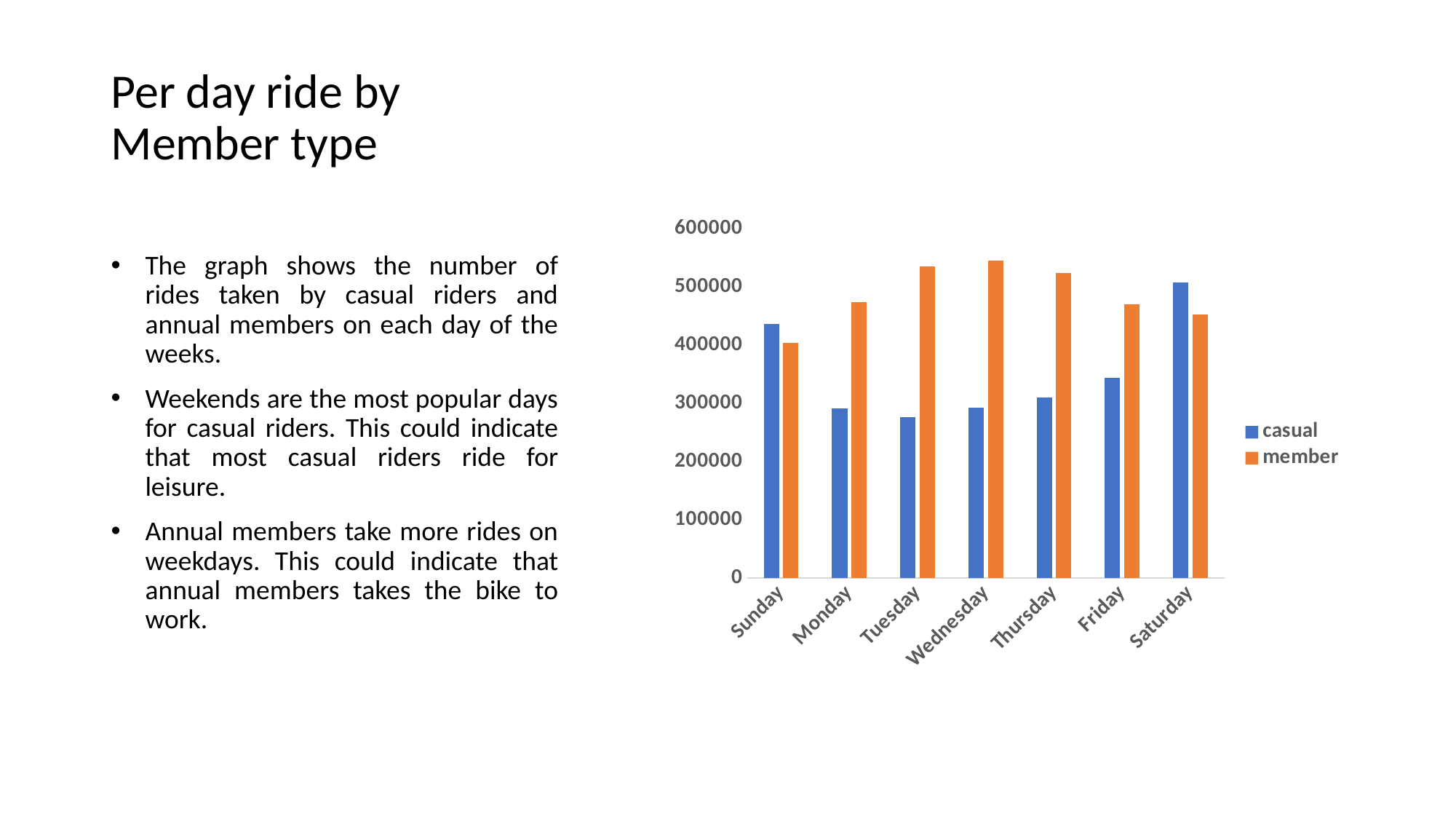

# Per day ride by Member type

### Chart

| Category | casual | member |
|---|---|---|
| Sunday | 436264.0 | 403372.0 |
| Monday | 291165.0 | 473460.0 |
| Tuesday | 276897.0 | 534810.0 |
| Wednesday | 292011.0 | 545412.0 |
| Thursday | 310475.0 | 524201.0 |
| Friday | 344538.0 | 470871.0 |
| Saturday | 508453.0 | 452630.0 |
The graph shows the number of rides taken by casual riders and annual members on each day of the weeks.
Weekends are the most popular days for casual riders. This could indicate that most casual riders ride for leisure.
Annual members take more rides on weekdays. This could indicate that annual members takes the bike to work.